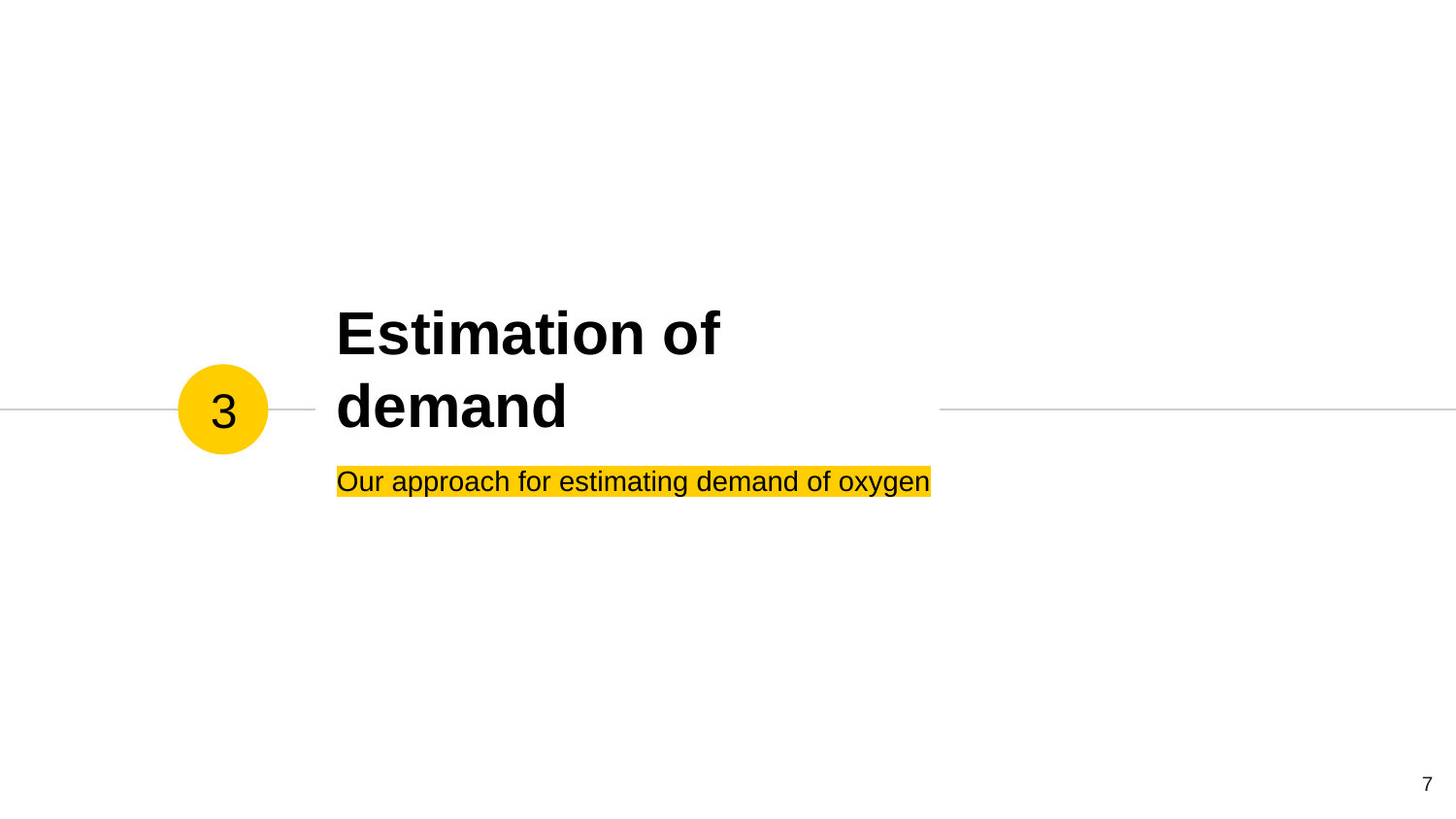

# Estimation of demand
3
Our approach for estimating demand of oxygen
7